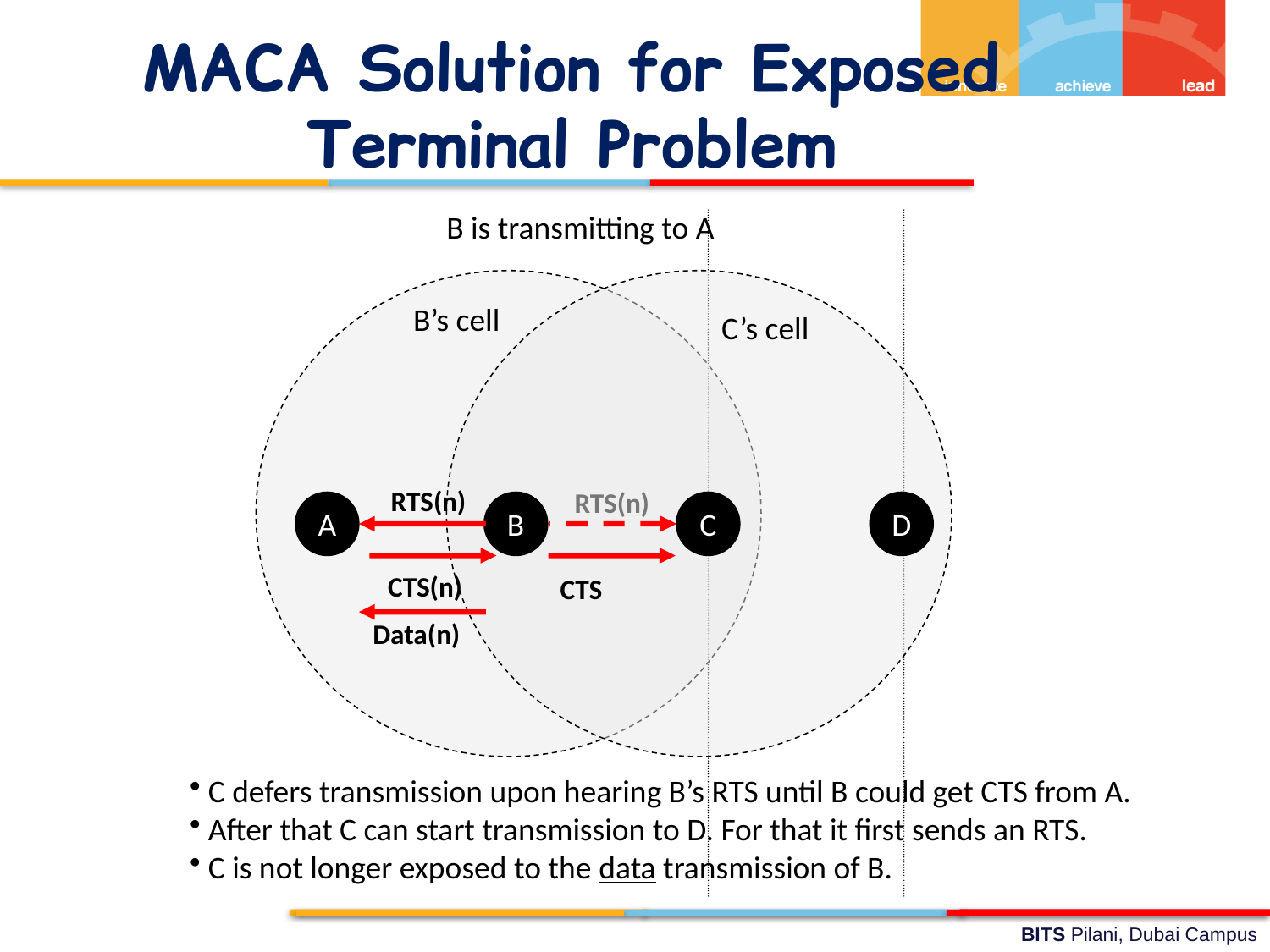

MACA Solution for Exposed Terminal Problem
B is transmitting to A

B’s cell
C’s cell
RTS(n)
RTS(n)
A
B
C
D

CTS(n)
Data(n)

 C defers transmission upon hearing B’s RTS until B could get CTS from A.
 After that C can start transmission to D. For that it first sends an RTS.
 C is not longer exposed to the data transmission of B.

CTS